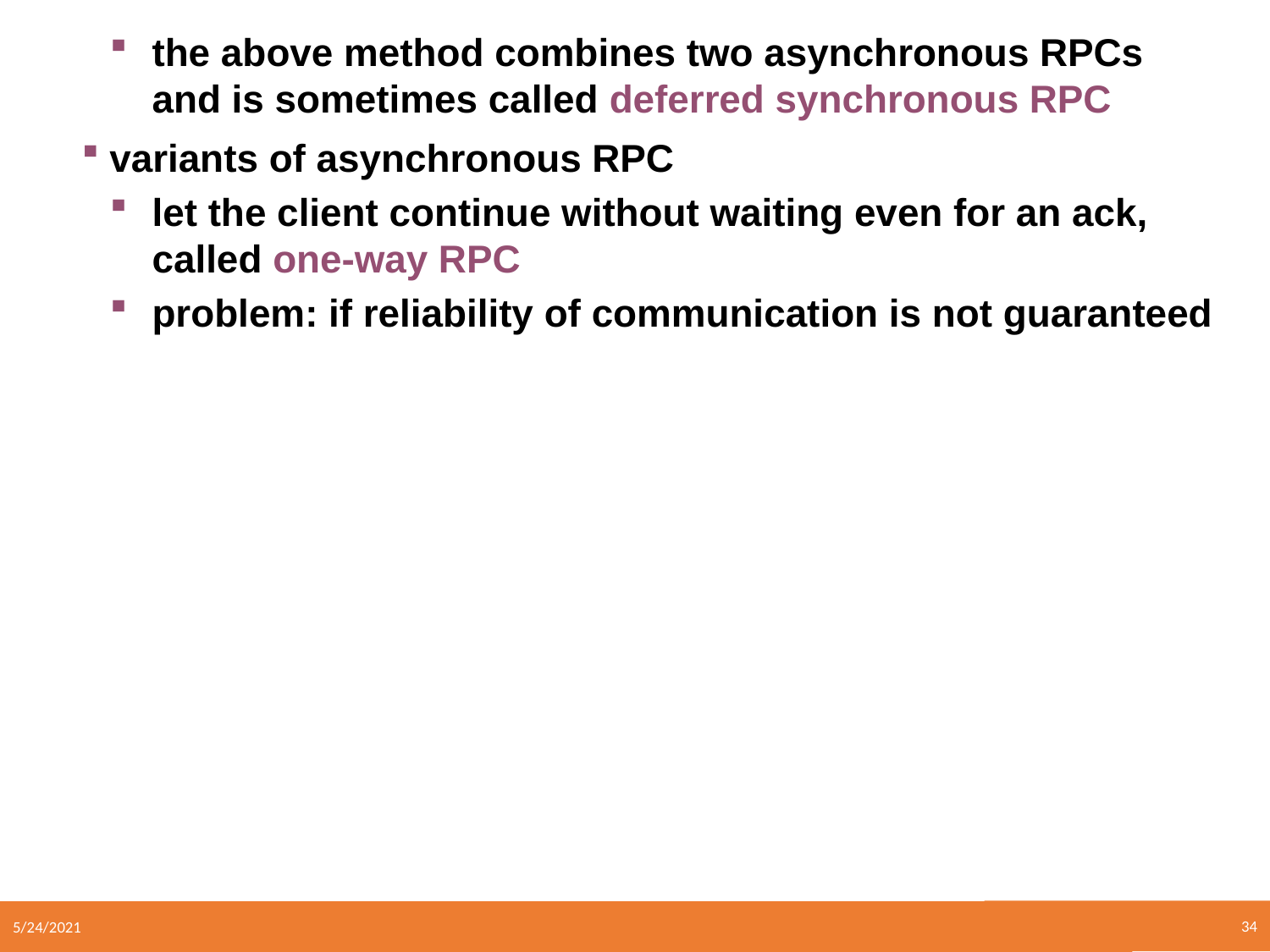

the above method combines two asynchronous RPCs and is sometimes called deferred synchronous RPC
variants of asynchronous RPC
let the client continue without waiting even for an ack, called one-way RPC
problem: if reliability of communication is not guaranteed
34
5/24/2021